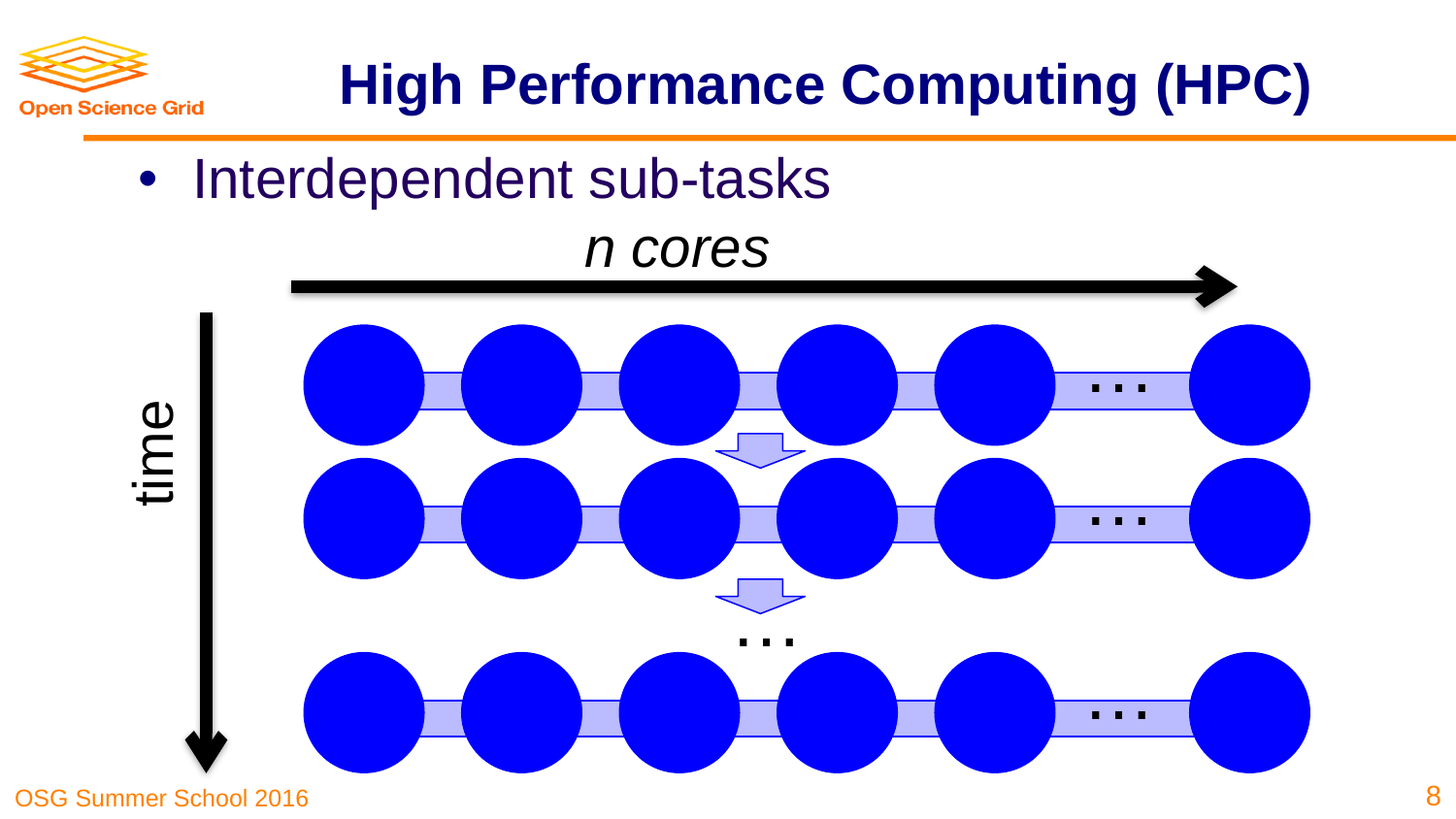

# High Performance Computing (HPC)
Interdependent sub-tasks
n cores
…

time

…

…

…

8